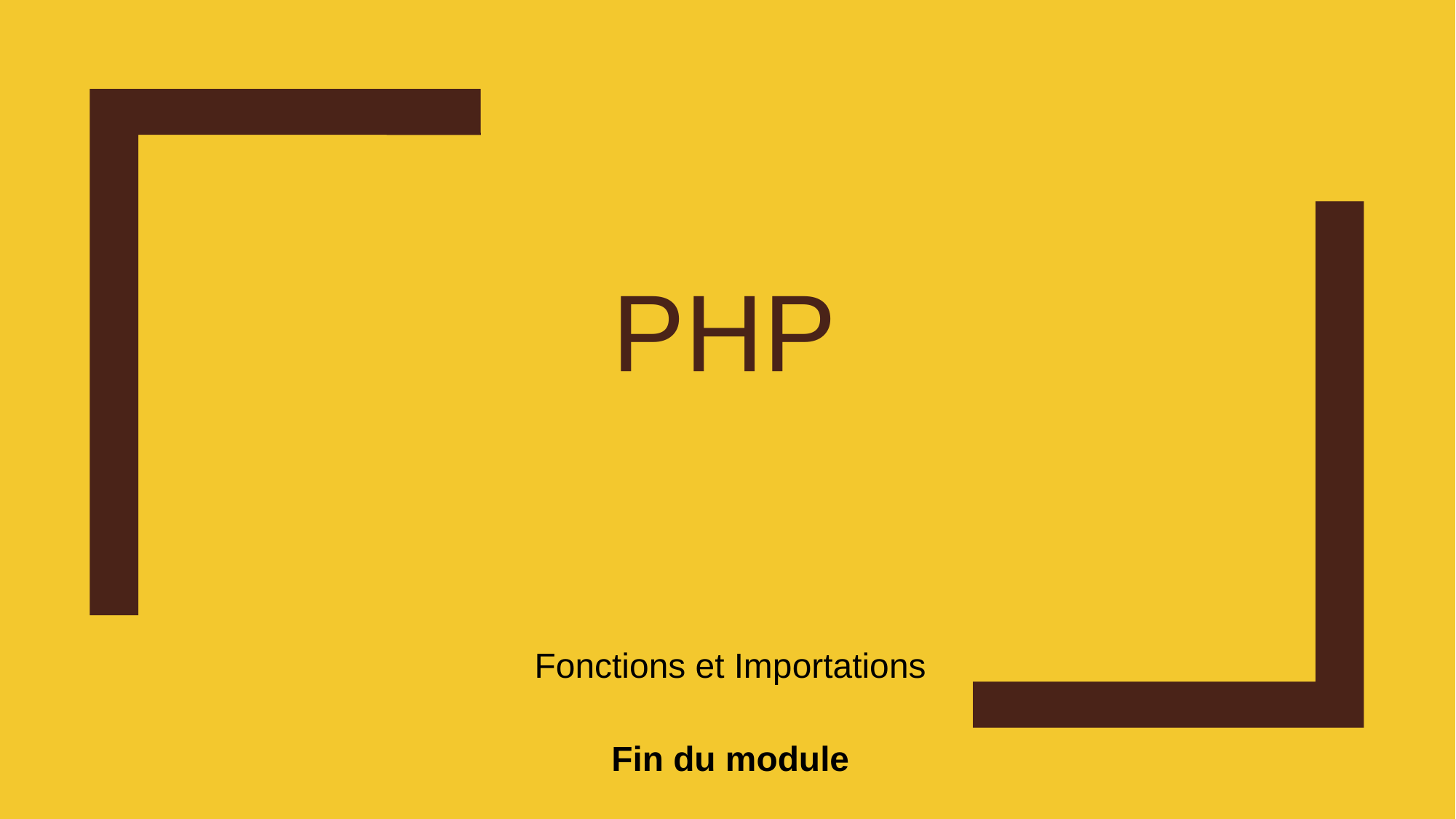

# PHP
Fonctions et Importations

Fin du module